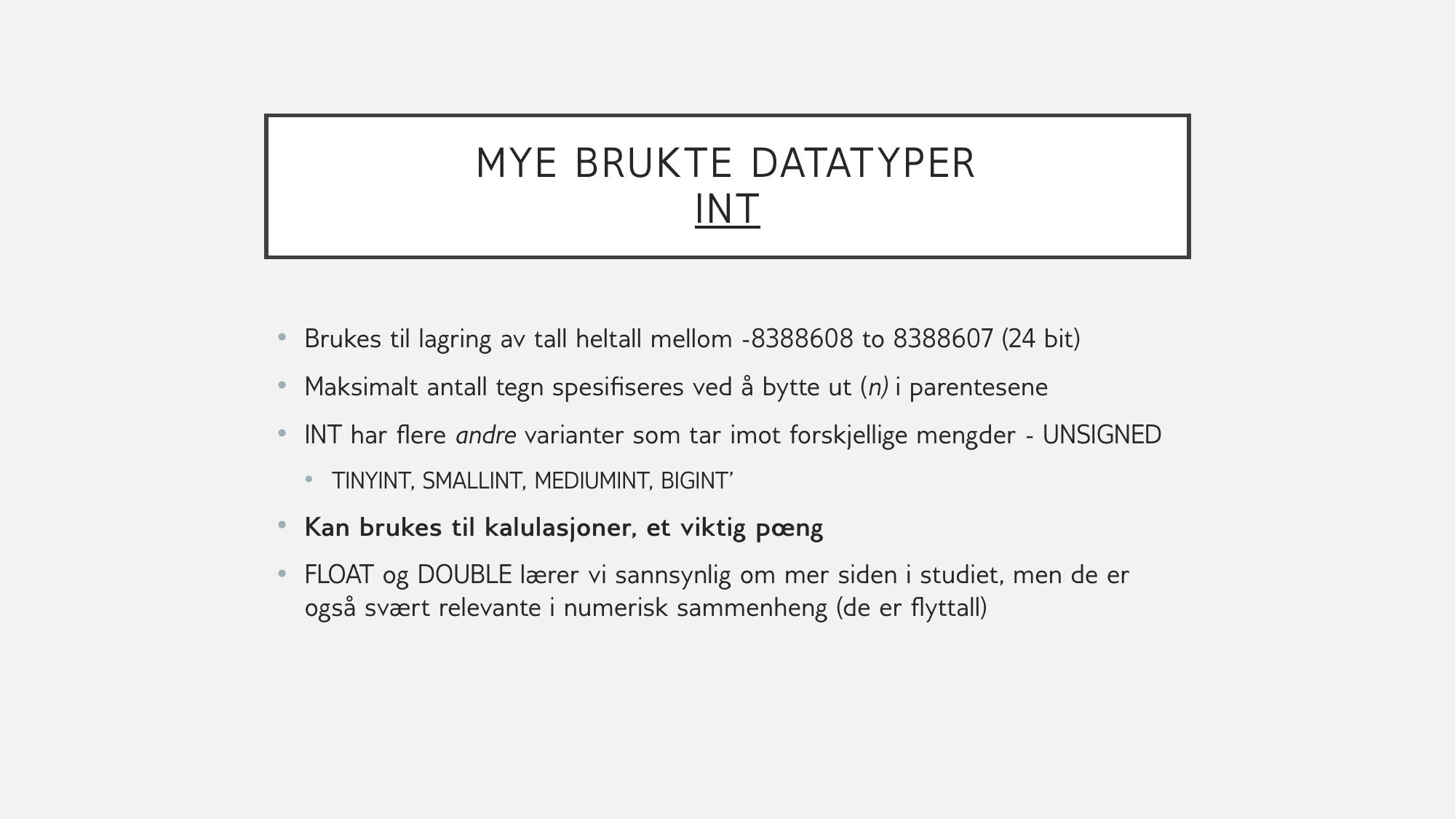

# mye brukte datatyper INT
Brukes til lagring av tall heltall mellom -8388608 to 8388607 (24 bit)
Maksimalt antall tegn spesifiseres ved å bytte ut (n) i parentesene
INT har flere andre varianter som tar imot forskjellige mengder - UNSIGNED
TINYINT, SMALLINT, MEDIUMINT, BIGINT’
Kan brukes til kalulasjoner, et viktig poeng
FLOAT og DOUBLE lærer vi sannsynlig om mer siden i studiet, men de er også svært relevante i numerisk sammenheng (de er flyttall)